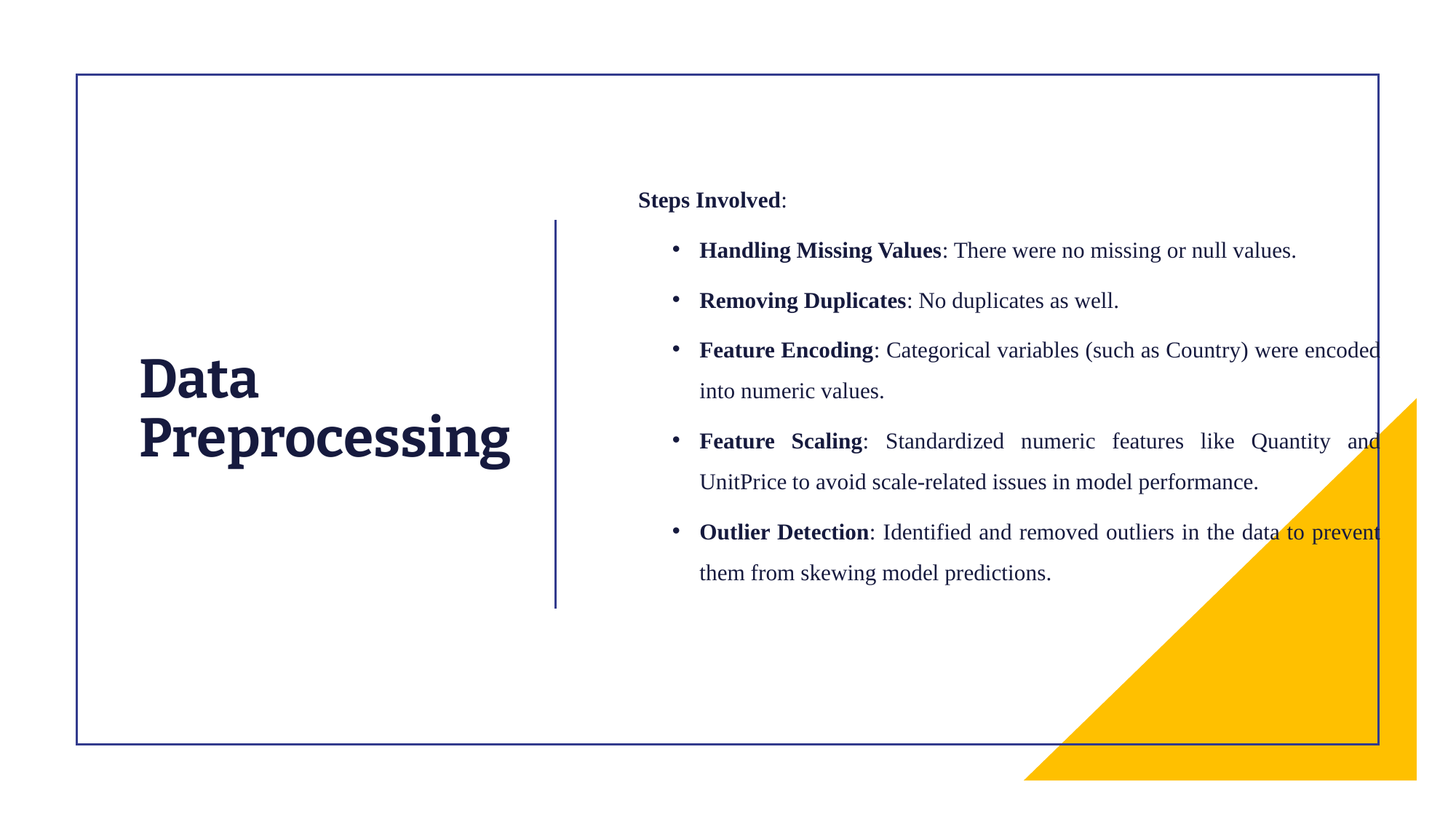

Steps Involved:
Handling Missing Values: There were no missing or null values.
Removing Duplicates: No duplicates as well.
Feature Encoding: Categorical variables (such as Country) were encoded into numeric values.
Feature Scaling: Standardized numeric features like Quantity and UnitPrice to avoid scale-related issues in model performance.
Outlier Detection: Identified and removed outliers in the data to prevent them from skewing model predictions.

# Data Preprocessing